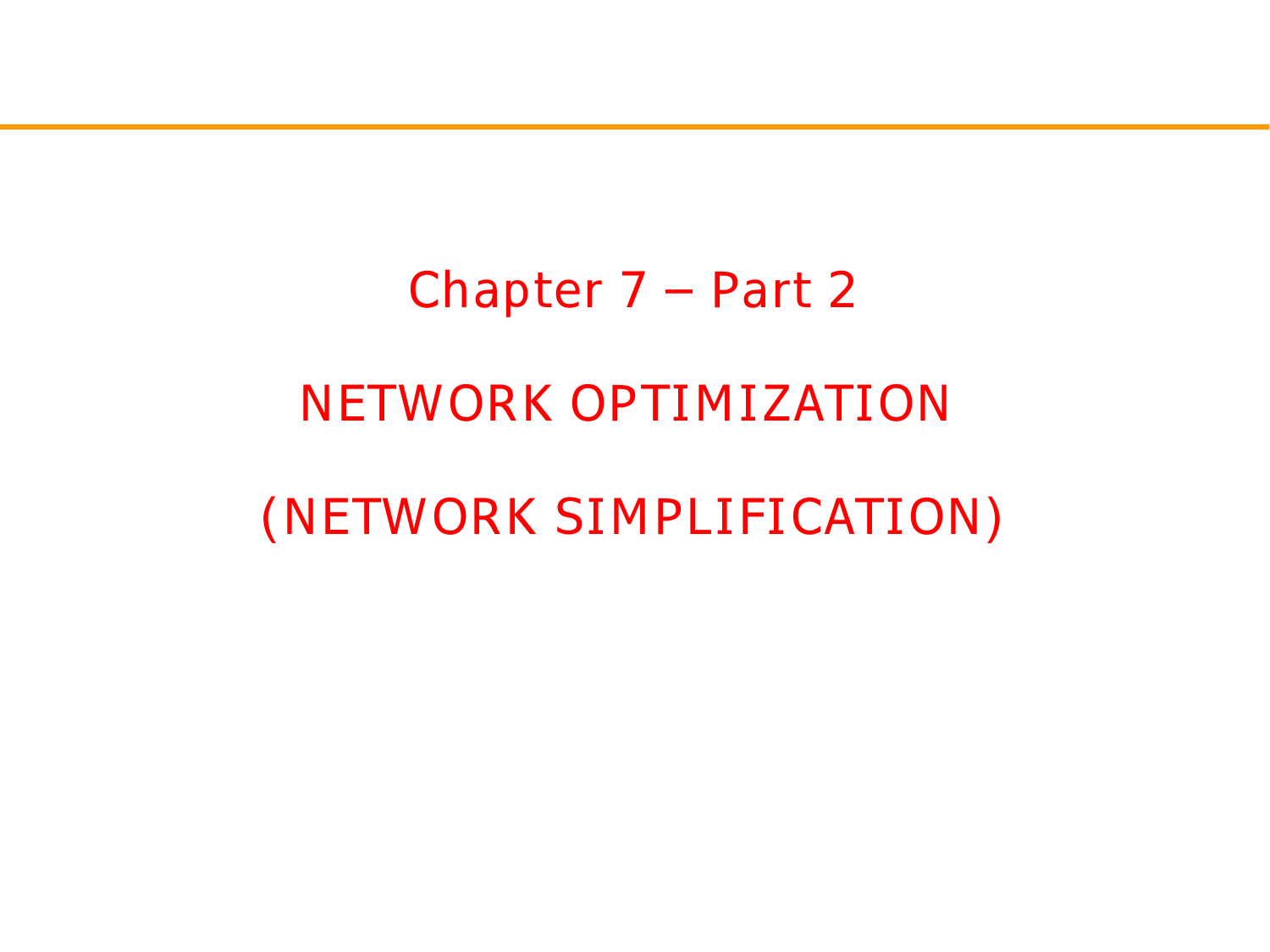

Chapter 7 – Part 2
NETWORK OPTIMIZATION
(NETWORK SIMPLIFICATION)